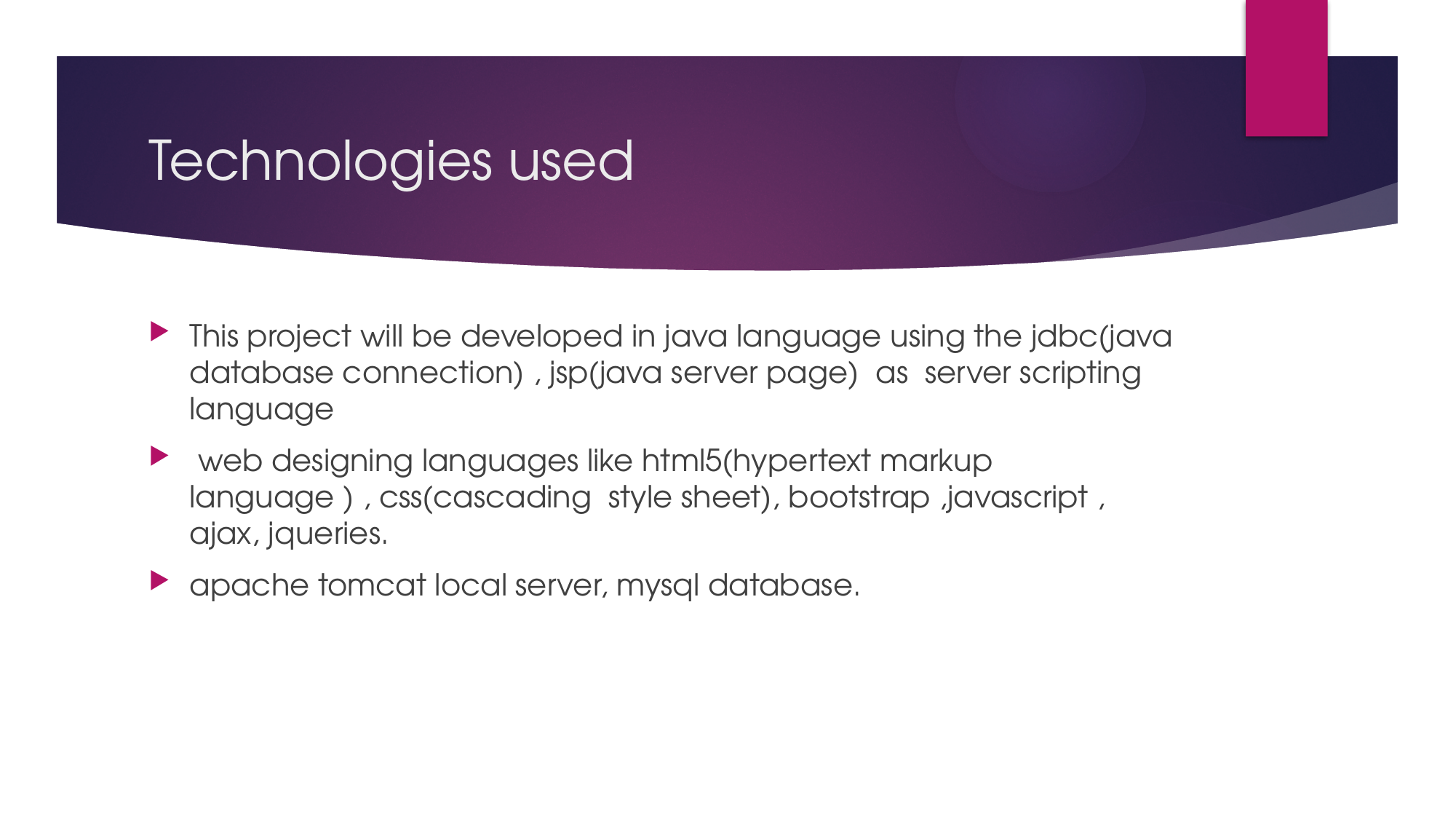

# Technologies used
This project will be developed in java language using the jdbc(java database connection) , jsp(java server page)  as  server scripting language
 web designing languages like html5(hypertext markup language ) , css(cascading  style sheet), bootstrap ,javascript , ajax, jqueries.
apache tomcat local server, mysql database.